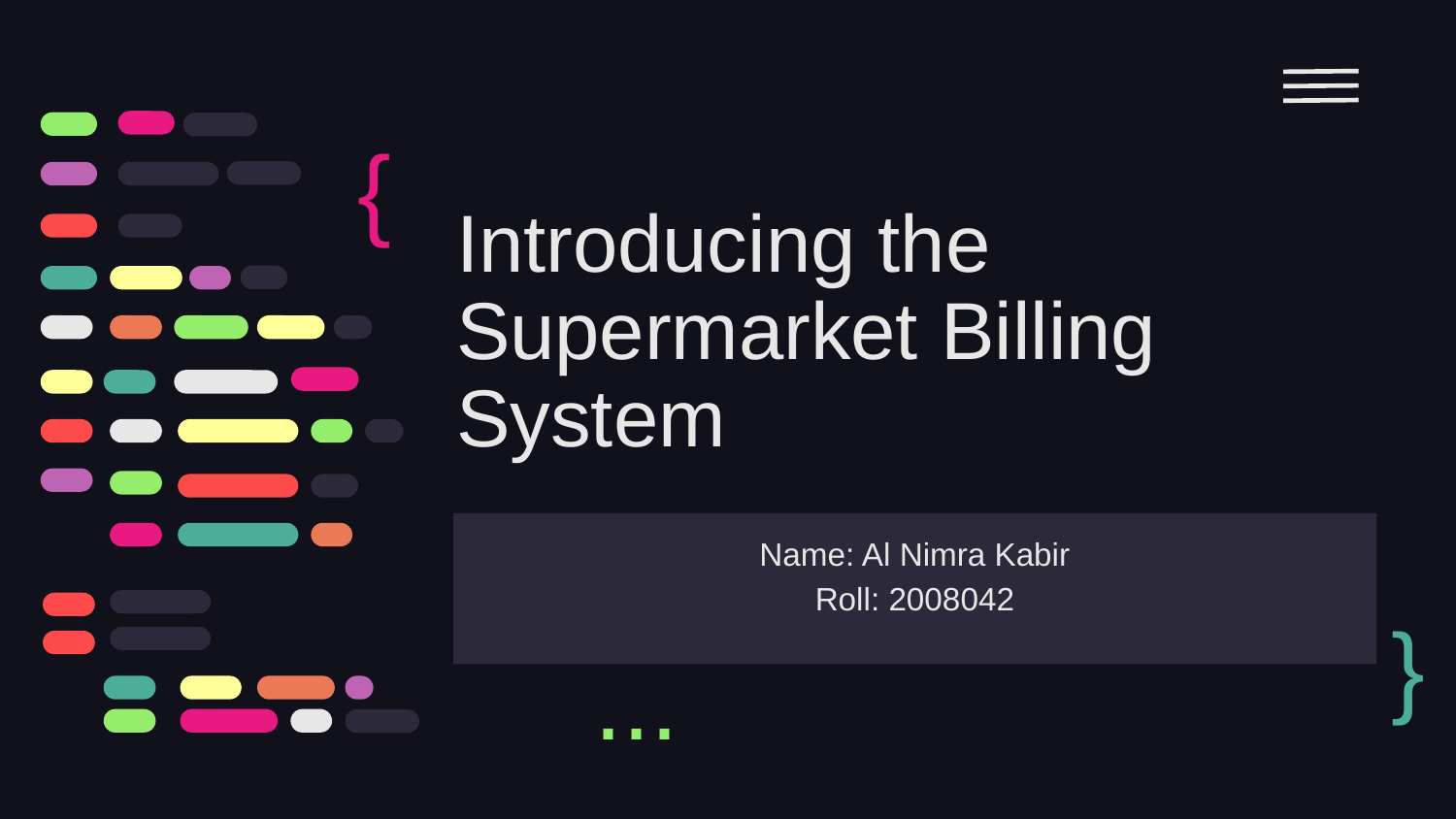

{
# Introducing the Supermarket Billing System
Name: Al Nimra Kabir
Roll: 2008042
}
...